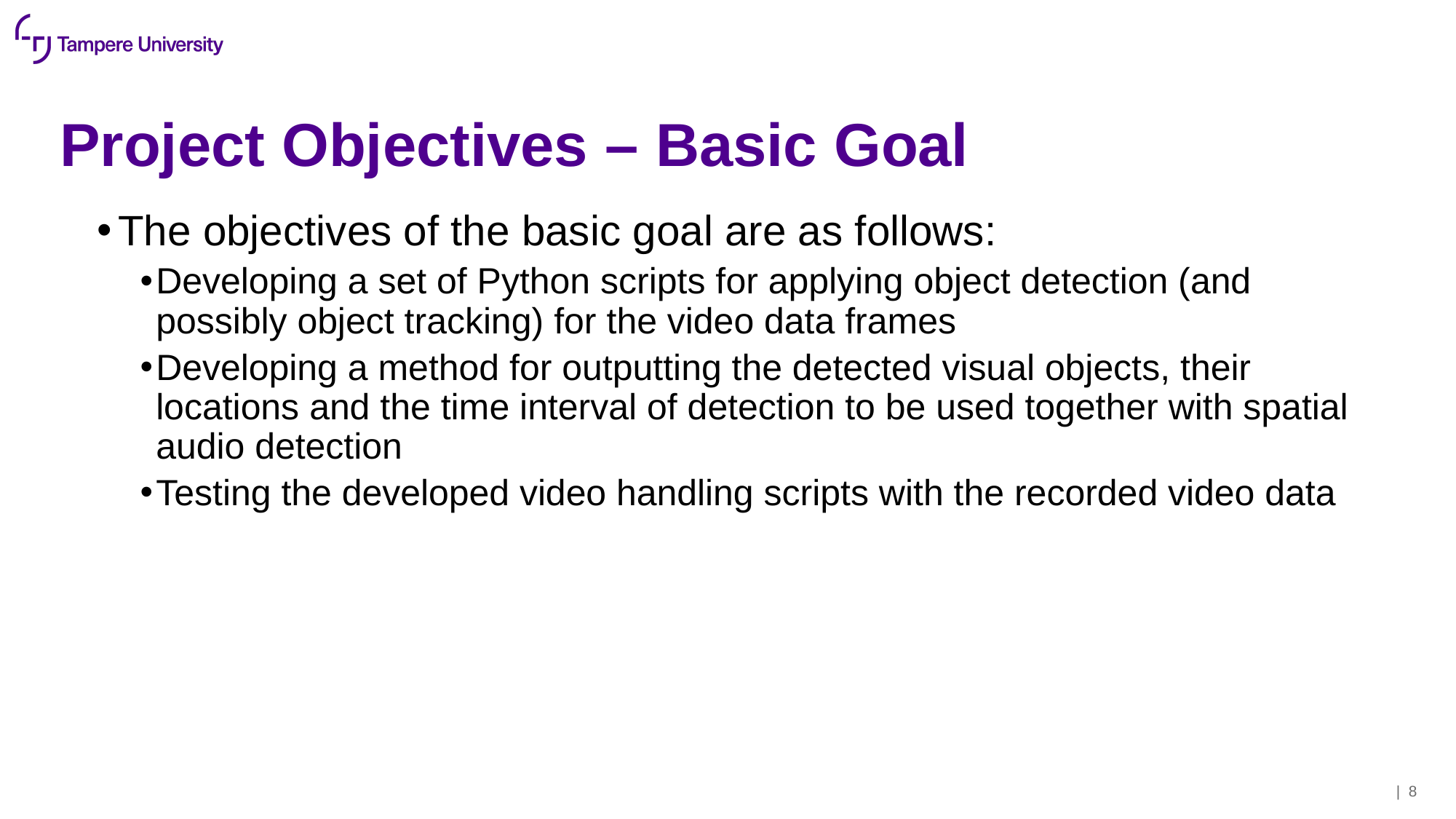

# Project Objectives – Basic Goal
The objectives of the basic goal are as follows:
Developing a set of Python scripts for applying object detection (and possibly object tracking) for the video data frames
Developing a method for outputting the detected visual objects, their locations and the time interval of detection to be used together with spatial audio detection
Testing the developed video handling scripts with the recorded video data

|  8